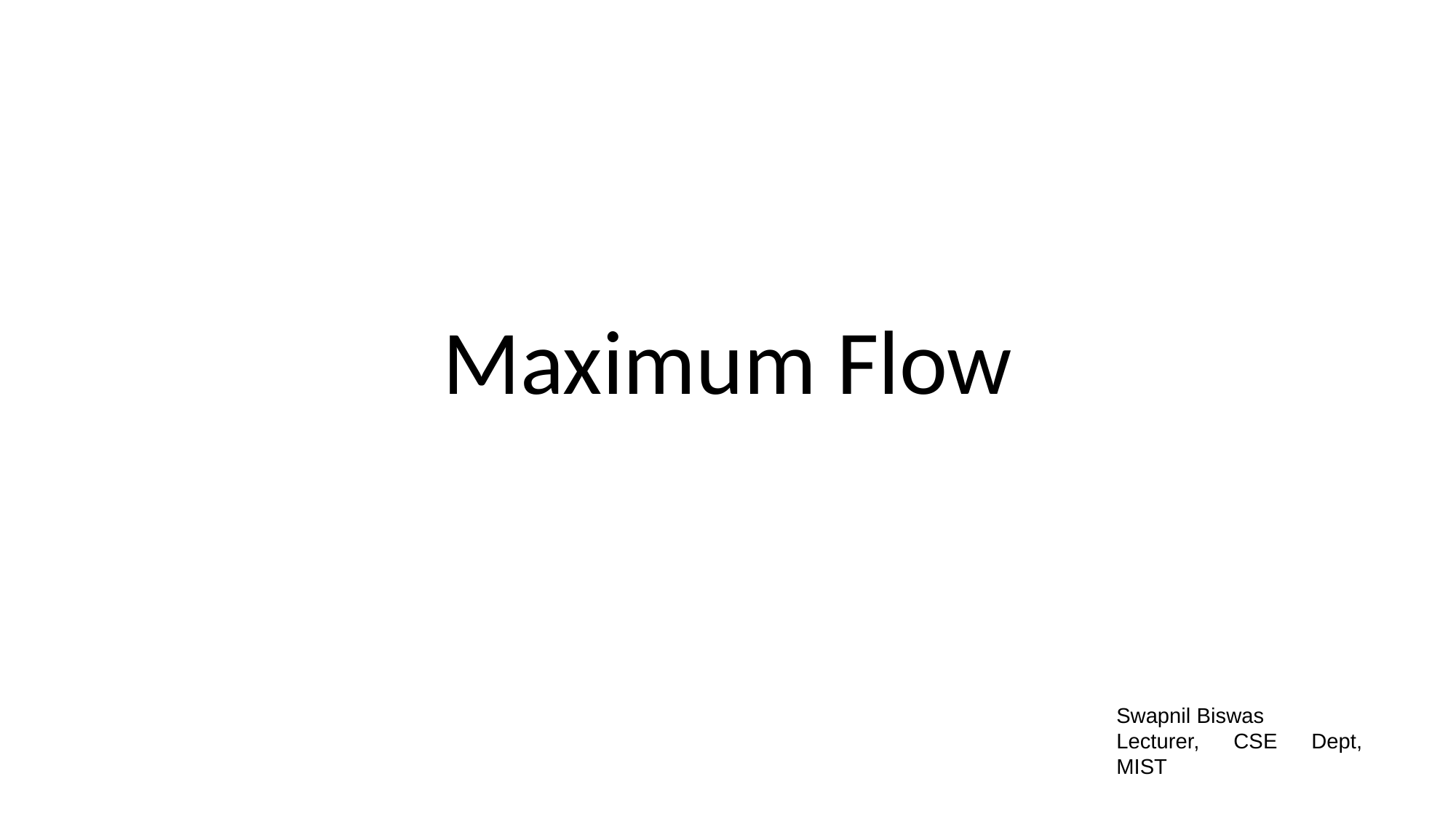

# Maximum Flow
Swapnil Biswas
Lecturer, CSE Dept, MIST